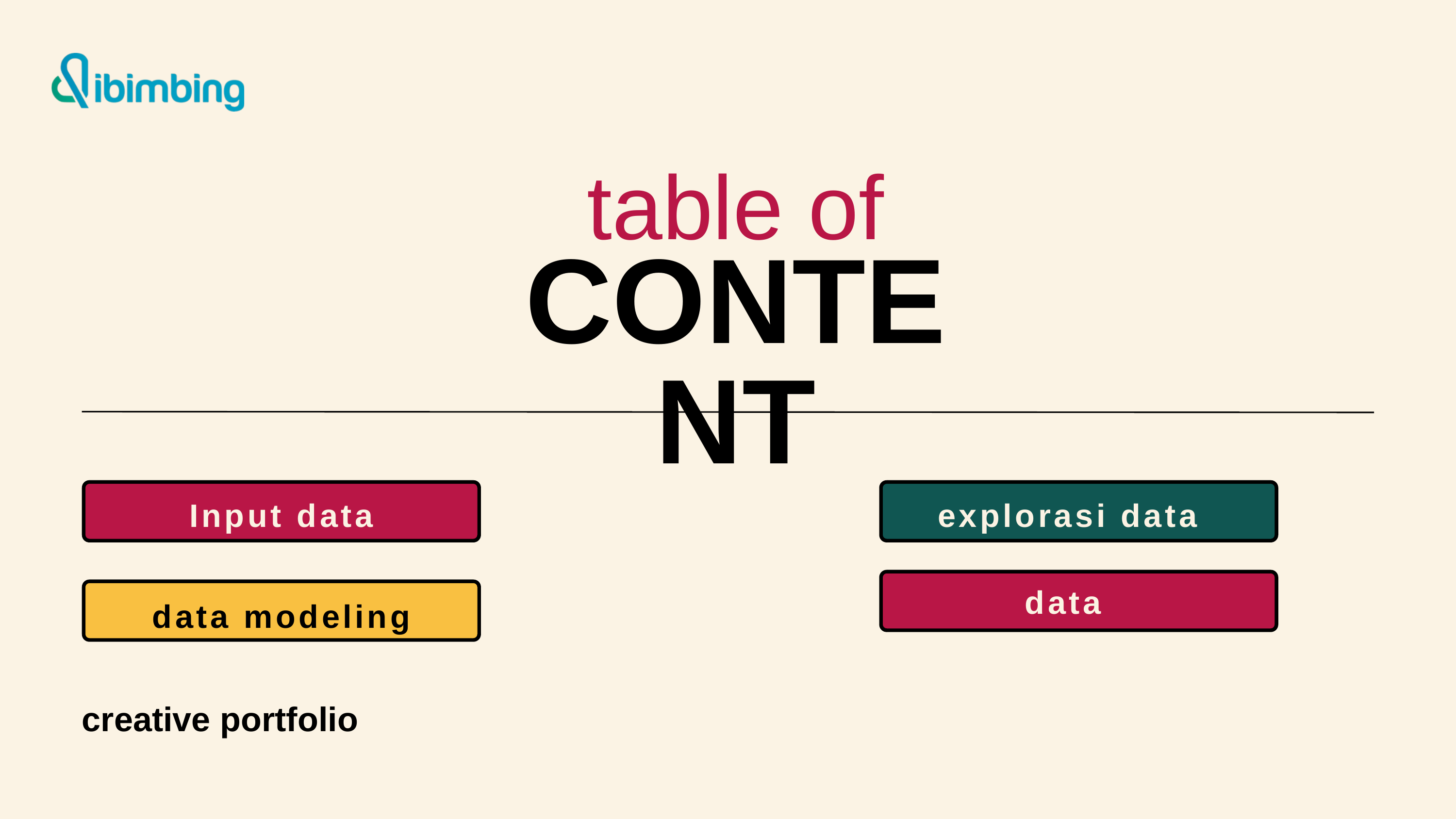

table of
CONTENT

Input data
explorasi data

data visualization

data modeling
creative portfolio